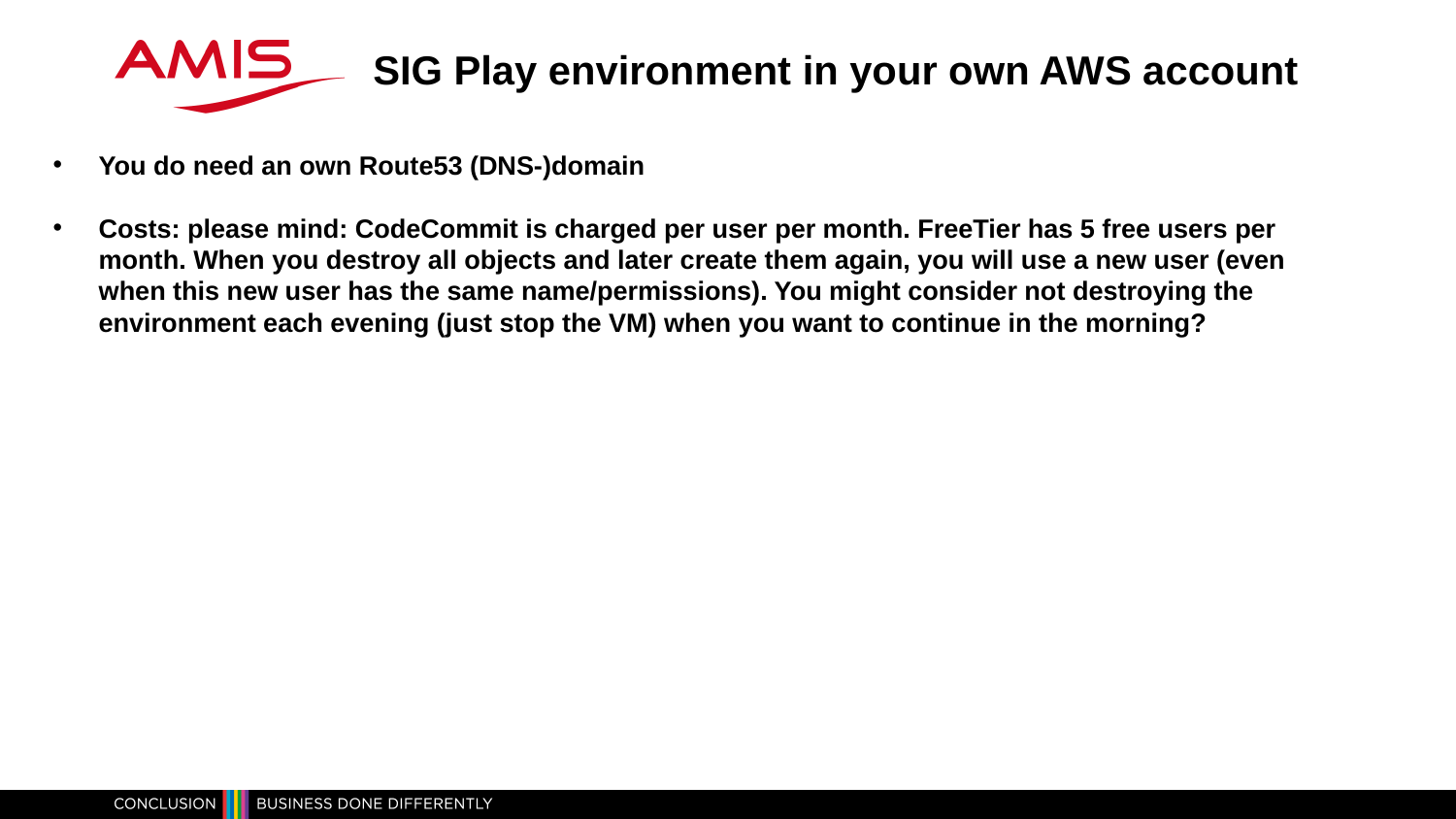

SIG Play environment in your own AWS account
You do need an own Route53 (DNS-)domain

Costs: please mind: CodeCommit is charged per user per month. FreeTier has 5 free users per month. When you destroy all objects and later create them again, you will use a new user (even when this new user has the same name/permissions). You might consider not destroying the environment each evening (just stop the VM) when you want to continue in the morning?